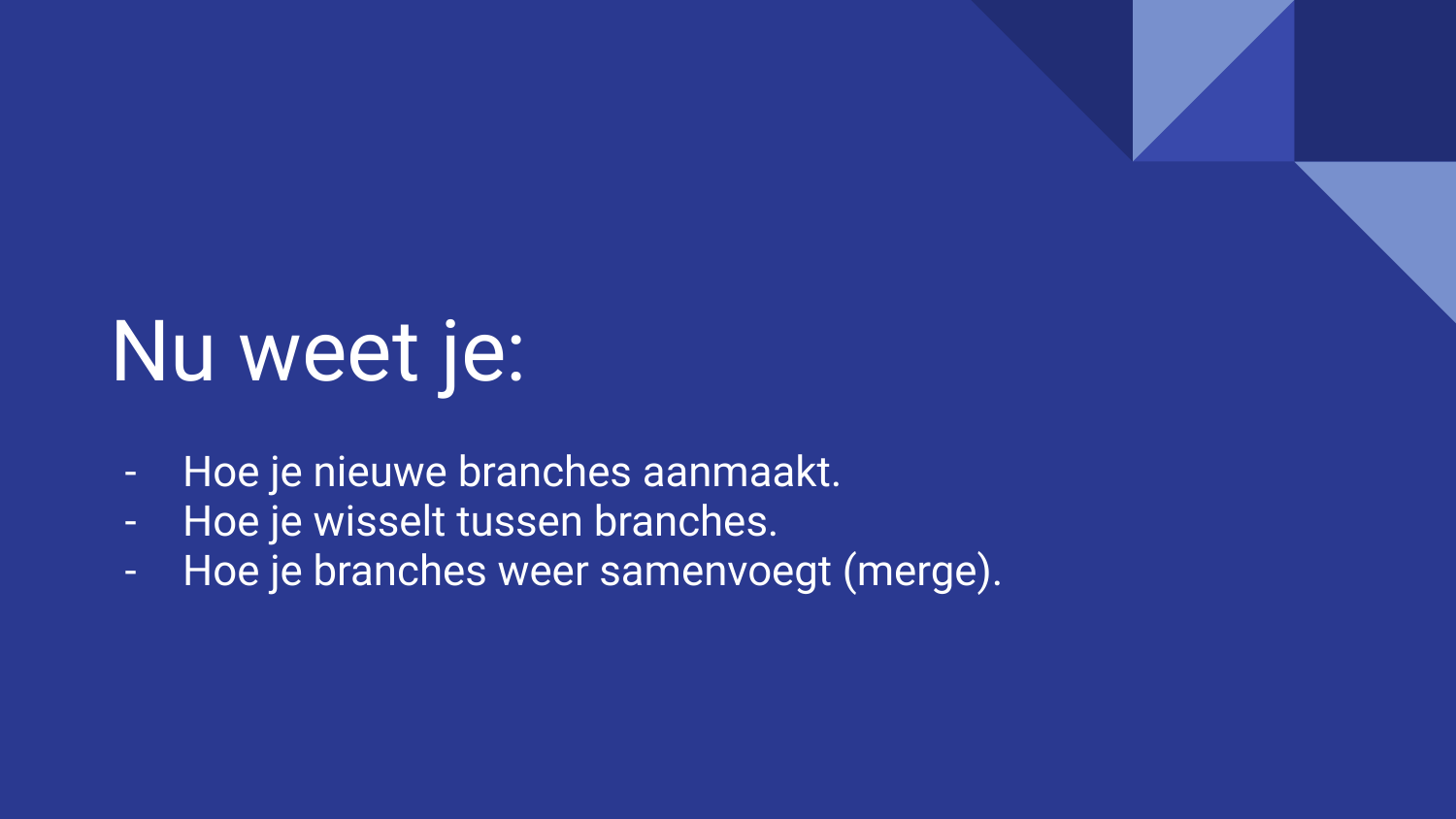

# Nu weet je:
Hoe je nieuwe branches aanmaakt.
Hoe je wisselt tussen branches.
Hoe je branches weer samenvoegt (merge).